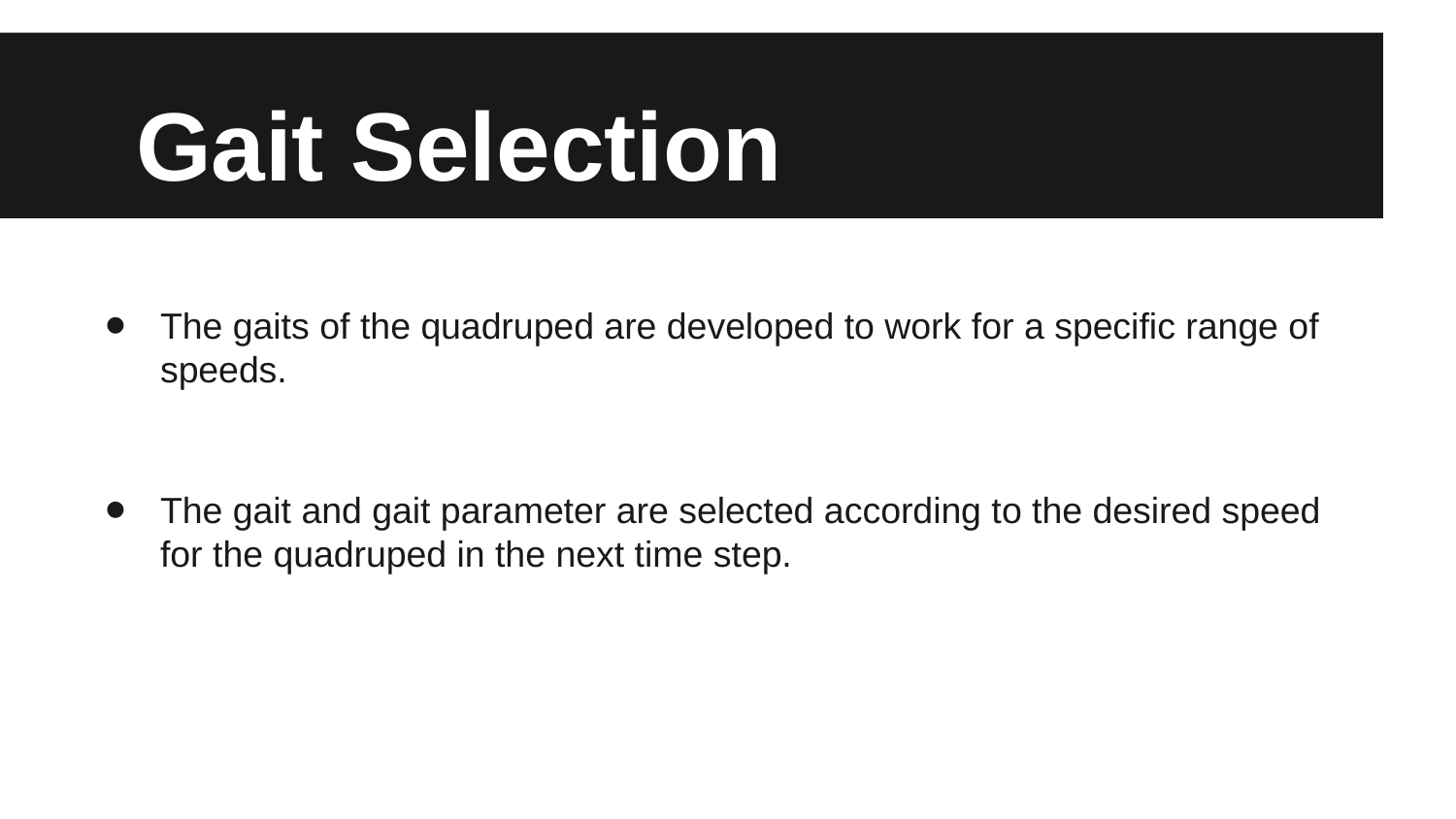

# Gait Selection

The gaits of the quadruped are developed to work for a specific range of speeds.

The gait and gait parameter are selected according to the desired speed for the quadruped in the next time step.